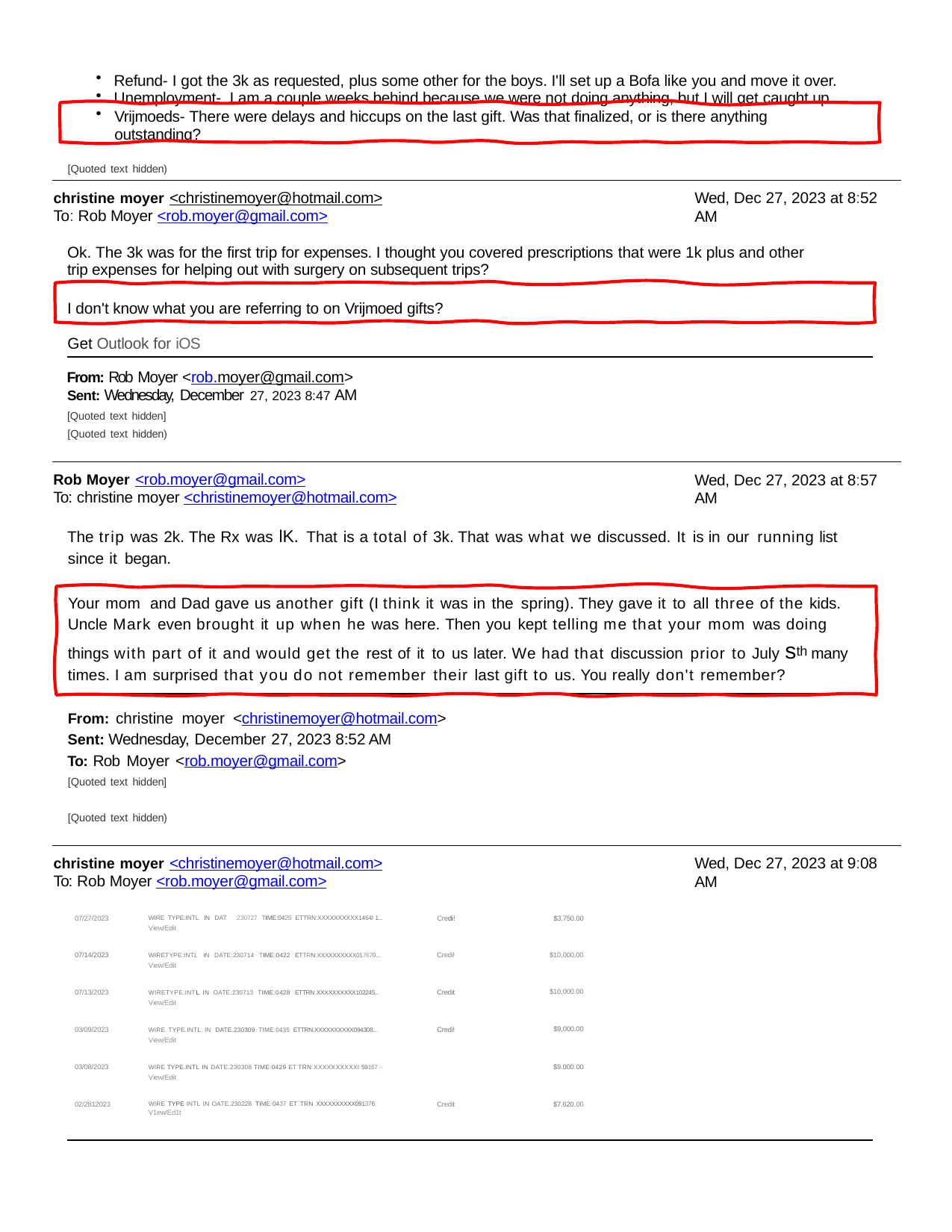

Refund- I got the 3k as requested, plus some other for the boys. I'll set up a Bofa like you and move it over.
Unemployment- I am a couple weeks behind because we were not doing anything, but I will get caught up.
Vrijmoeds- There were delays and hiccups on the last gift. Was that finalized, or is there anything outstanding?

[Quoted text hidden)

christine moyer <christinemoyer@hotmail.com> To: Rob Moyer <rob.moyer@gmail.com>
Wed, Dec 27, 2023 at 8:52 AM
Ok. The 3k was for the first trip for expenses. I thought you covered prescriptions that were 1k plus and other trip expenses for helping out with surgery on subsequent trips?
I don't know what you are referring to on Vrijmoed gifts? Get Outlook for iOS
From: Rob Moyer <rob.moyer@gmail.com>
Sent: Wednesday, December 27, 2023 8:47 AM
[Quoted text hidden] [Quoted text hidden)

Rob Moyer <rob.moyer@gmail.com>
To: christine moyer <christinemoyer@hotmail.com>
Wed, Dec 27, 2023 at 8:57 AM
The trip was 2k. The Rx was lK. That is a total of 3k. That was what we discussed. It is in our running list since it began.

Your mom and Dad gave us another gift (I think it was in the spring). They gave it to all three of the kids. Uncle Mark even brought it up when he was here. Then you kept telling me that your mom was doing things with part of it and would get the rest of it to us later. We had that discussion prior to July sth many times. I am surprised that you do not remember their last gift to us. You really don't remember?

From: christine moyer <christinemoyer@hotmail.com>
Sent: Wednesday, December 27, 2023 8:52 AM
To: Rob Moyer <rob.moyer@gmail.com>
[Quoted text hidden]

[Quoted text hidden)

christine moyer <christinemoyer@hotmail.com> To: Rob Moyer <rob.moyer@gmail.com>
Wed, Dec 27, 2023 at 9:08 AM
| 07/27/2023 | WIRE TYPE:INTL IN DAT :230727 TIME:0425 ETTRN:XXXXXXXXXX1464l 1... View/Edit | Credi! | $3.750.00 |
| --- | --- | --- | --- |
| 07/14/2023 | WIRETYPE:INTL IN DATE:230714 TIME:0422 ETTRN:XXXXXXXXXX017670... | Credi! | $10,000.00 |
|  | View/Edit |  |  |
| 07/13/2023 | WIRETYPE:INTL IN OATE:230713 TIME:0428 ETTRN:XXXXXXXXXX102245... | Credit | $10,000.00 |
|  | View/Edit |  |  |
| 03/09/2023 | WIRE TYPE.INTL IN DATE.230309 TIME:0435 ETTRN.XXXXXXXXXX094308... | Credi! | $9,000.00 |
|  | View/Edit |  |  |
| 03/08/2023 | WIRE TYPE.INTL IN DATE.230308 TIME:0429 ET TRN:XXXXXXXXXXl 59167,~ |  | $9.000.00 |
|  | View/Edit |  |  |
| 02/2812023 | WIRE TYPE INTL IN OATE.230228 TIME:0437 ET TRN XXXXXXXXXX091376. V1ew/Ed1t | Credit | $7.620.00 |